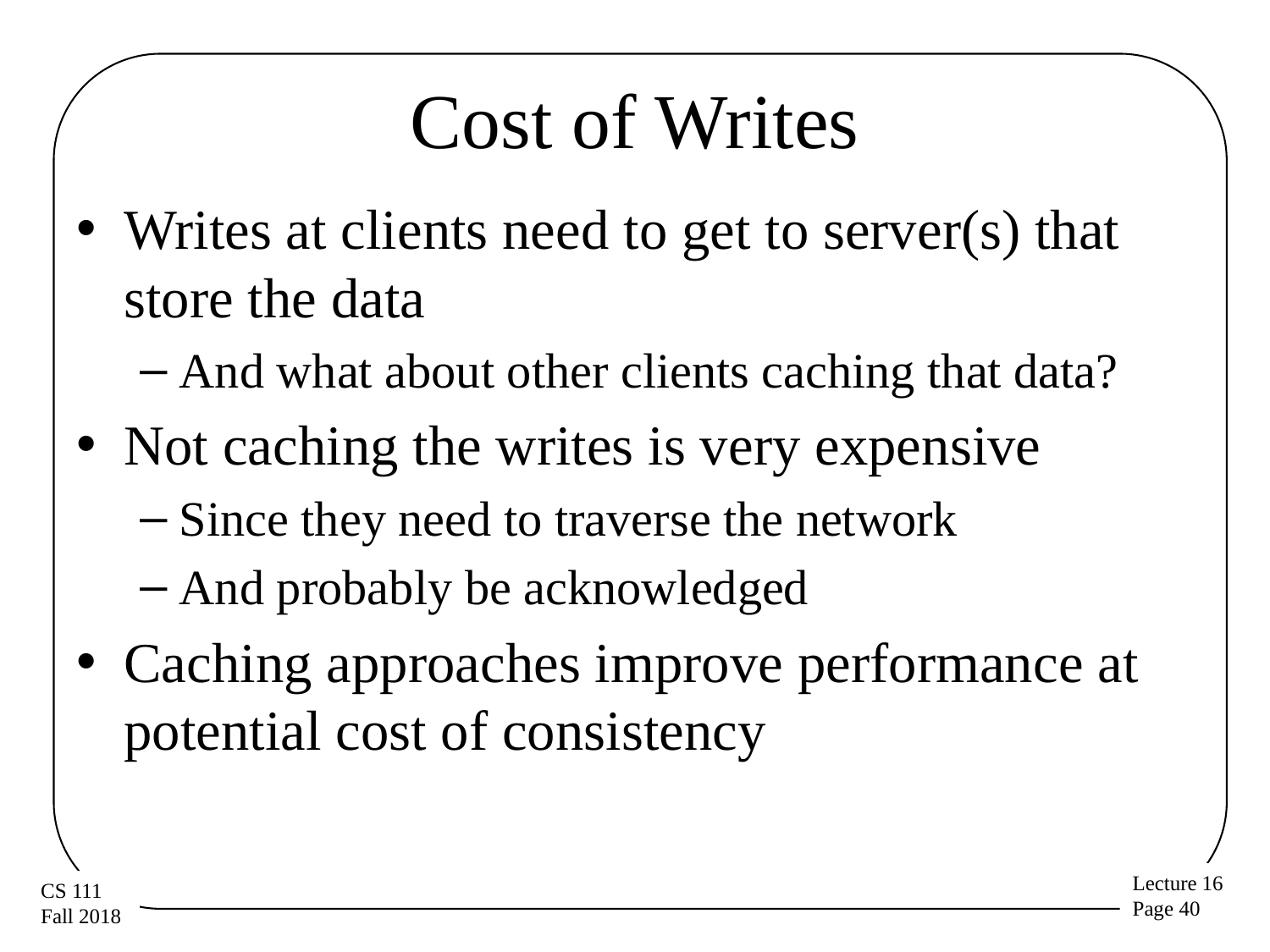

# Cost of Writes
Writes at clients need to get to server(s) that store the data
And what about other clients caching that data?
Not caching the writes is very expensive
Since they need to traverse the network
And probably be acknowledged
Caching approaches improve performance at potential cost of consistency